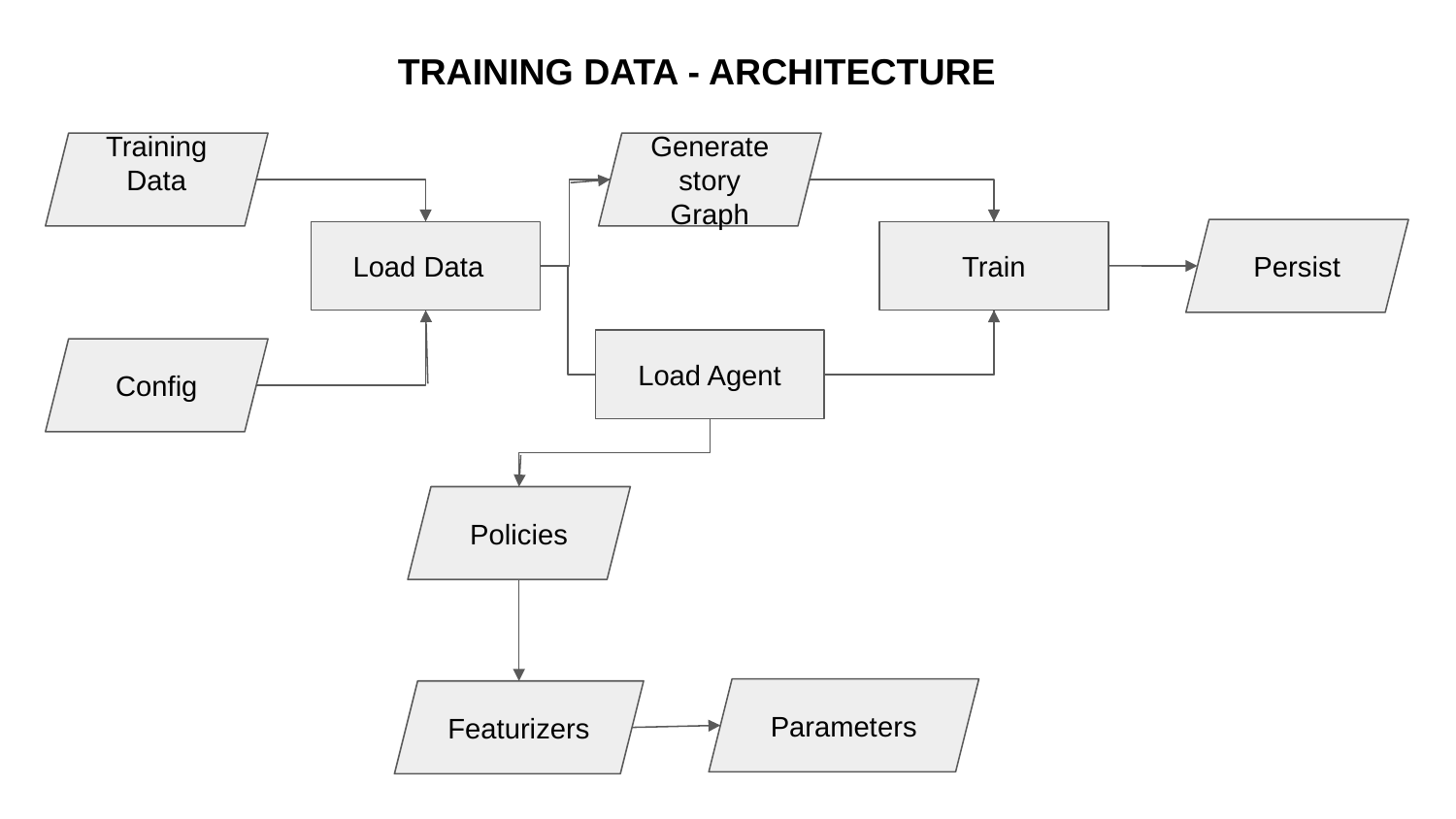

TRAINING DATA - ARCHITECTURE
Training Data
Generate story Graph
Persist
Load Data
Train
Load Agent
Config
Policies
Parameters
Featurizers